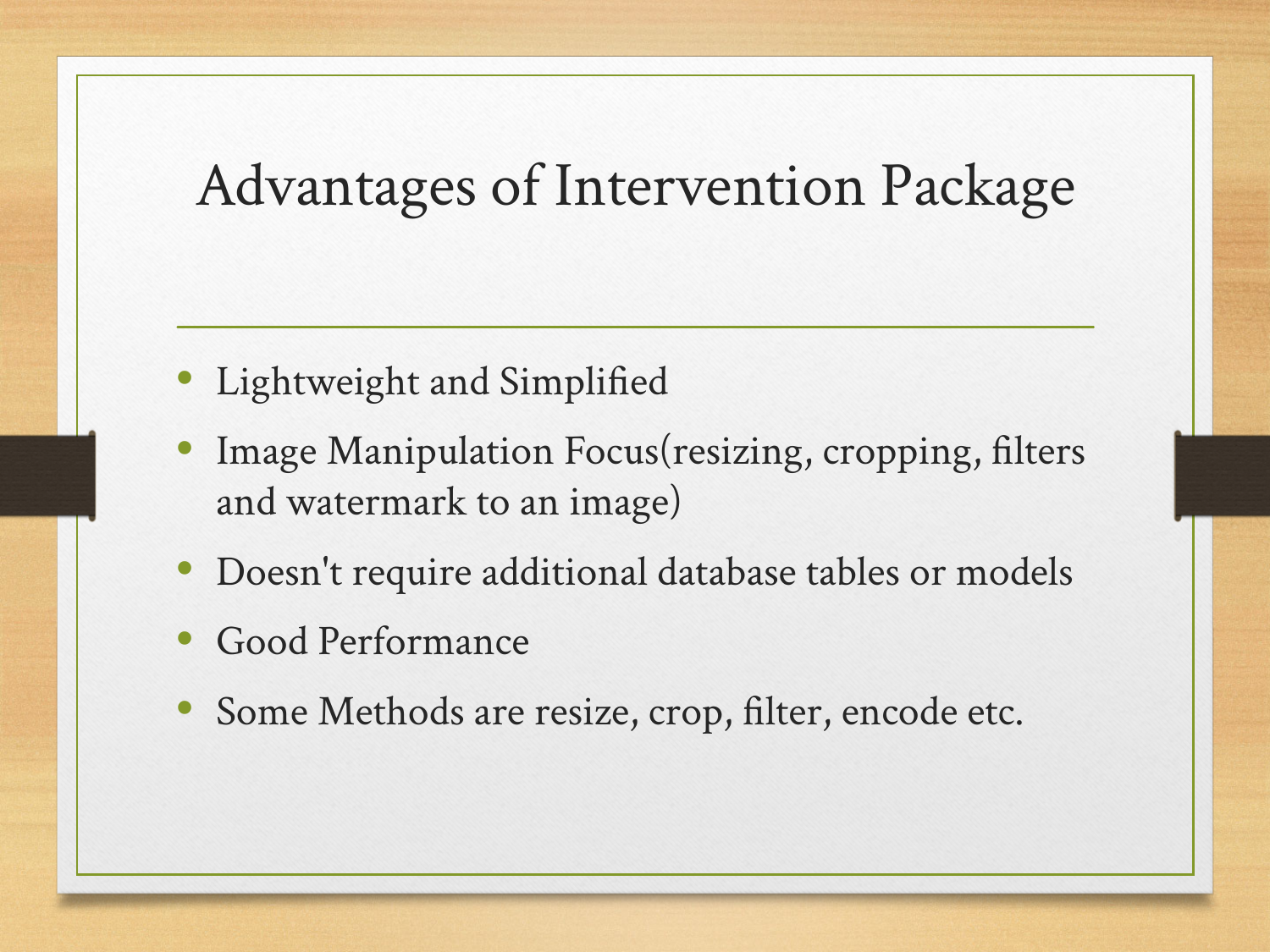

# Advantages of Intervention Package
Lightweight and Simplified
Image Manipulation Focus(resizing, cropping, filters and watermark to an image)
Doesn't require additional database tables or models
Good Performance
Some Methods are resize, crop, filter, encode etc.

6